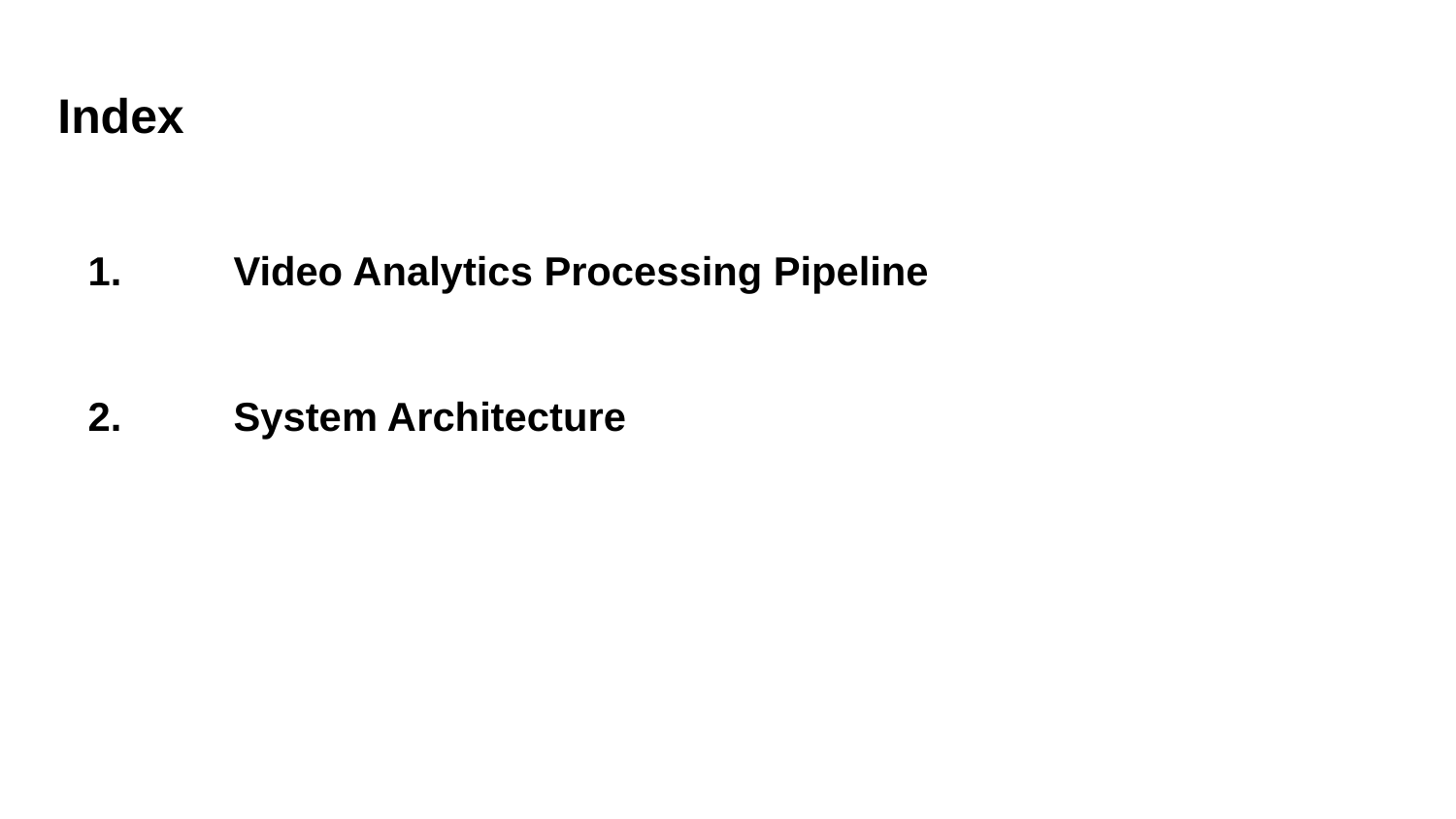

# Index
1.	Video Analytics Processing Pipeline

2.	System Architecture